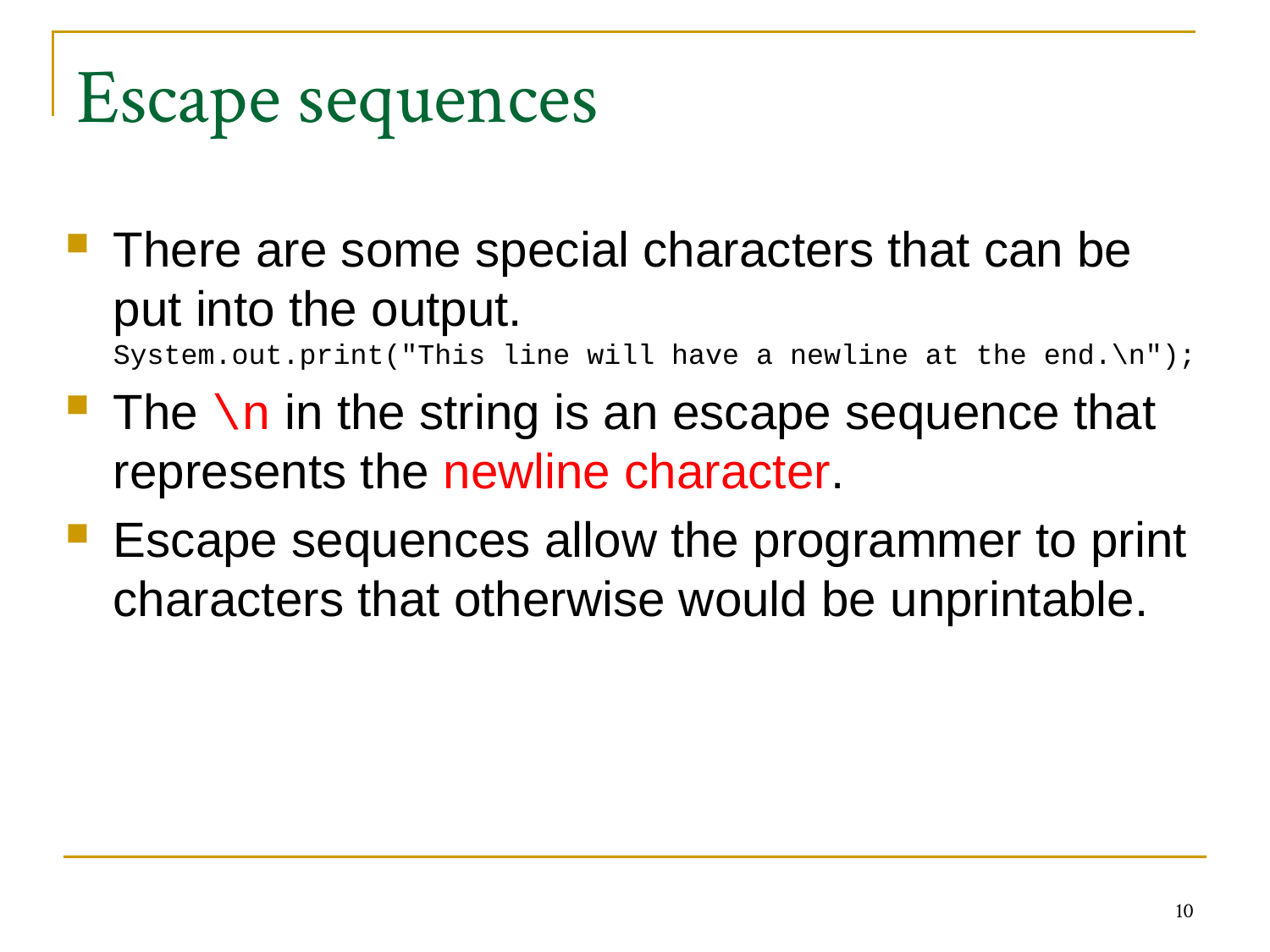

# Escape sequences
There are some special characters that can be put into the output.
System.out.print("This line will have a newline at the end.\n");
The \n in the string is an escape sequence that represents the newline character.
Escape sequences allow the programmer to print characters that otherwise would be unprintable.
10